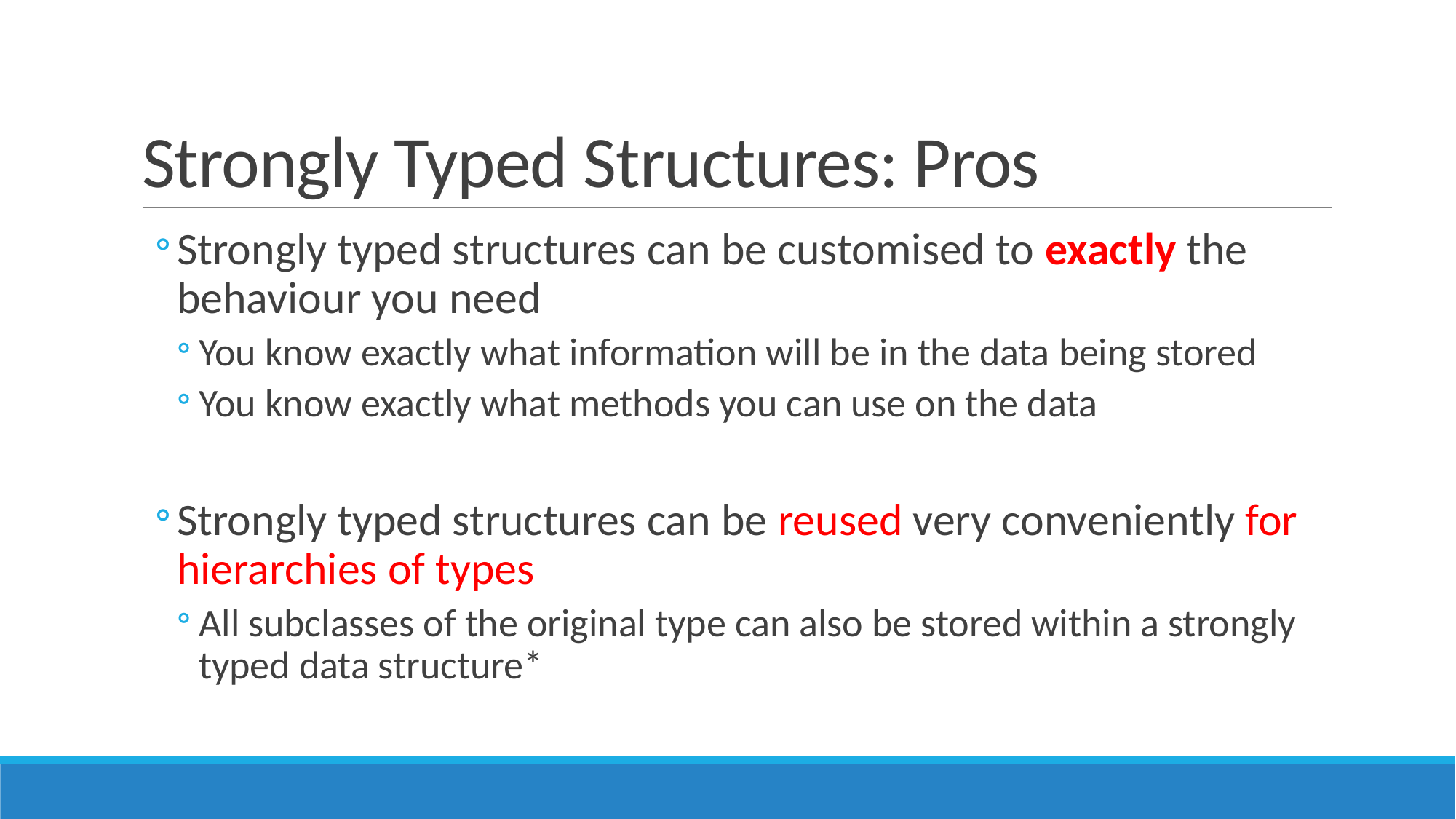

# Strongly Typed Structures: Pros
Strongly typed structures can be customised to exactly the behaviour you need
You know exactly what information will be in the data being stored
You know exactly what methods you can use on the data

Strongly typed structures can be reused very conveniently for hierarchies of types
All subclasses of the original type can also be stored within a strongly typed data structure*